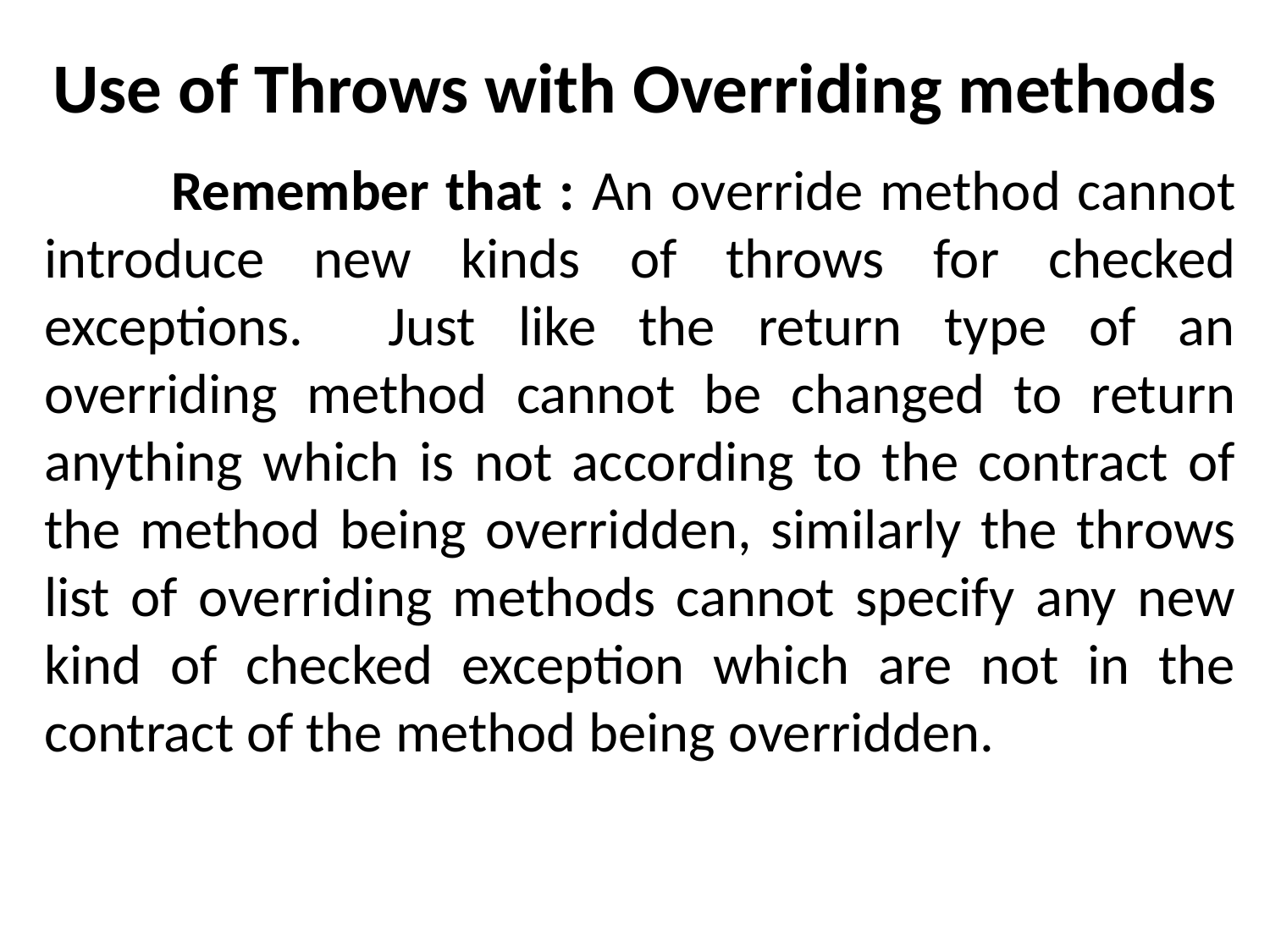

# Use of Throws with Overriding methods
	Remember that : An override method cannot introduce new kinds of throws for checked exceptions.  Just like the return type of an overriding method cannot be changed to return anything which is not according to the contract of the method being overridden, similarly the throws list of overriding methods cannot specify any new kind of checked exception which are not in the contract of the method being overridden.